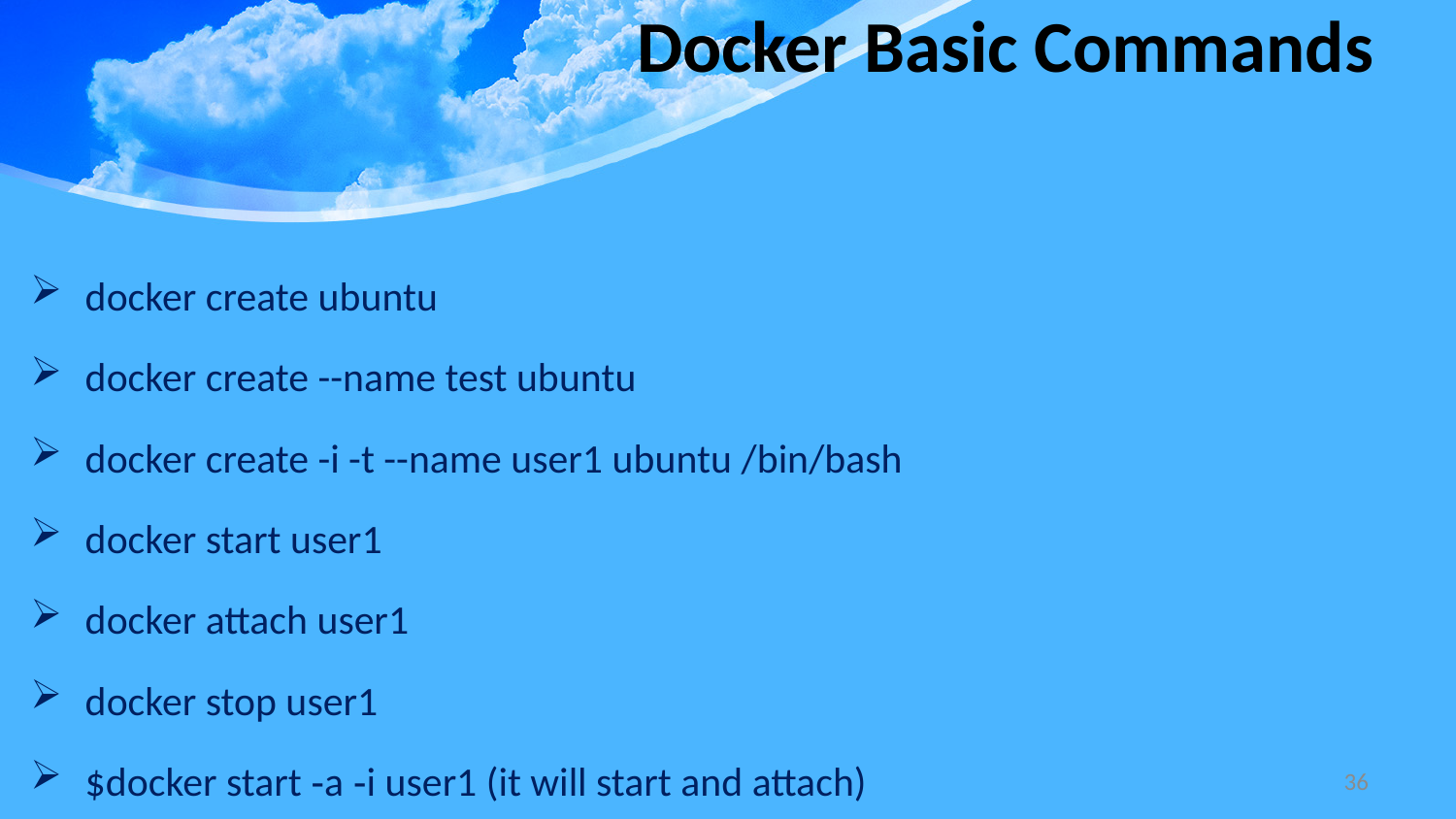

# Docker Basic Commands
docker create ubuntu
docker create --name test ubuntu
docker create -i -t --name user1 ubuntu /bin/bash
docker start user1
docker attach user1
docker stop user1
$docker start ‑a ‑i user1 (it will start and attach)

36